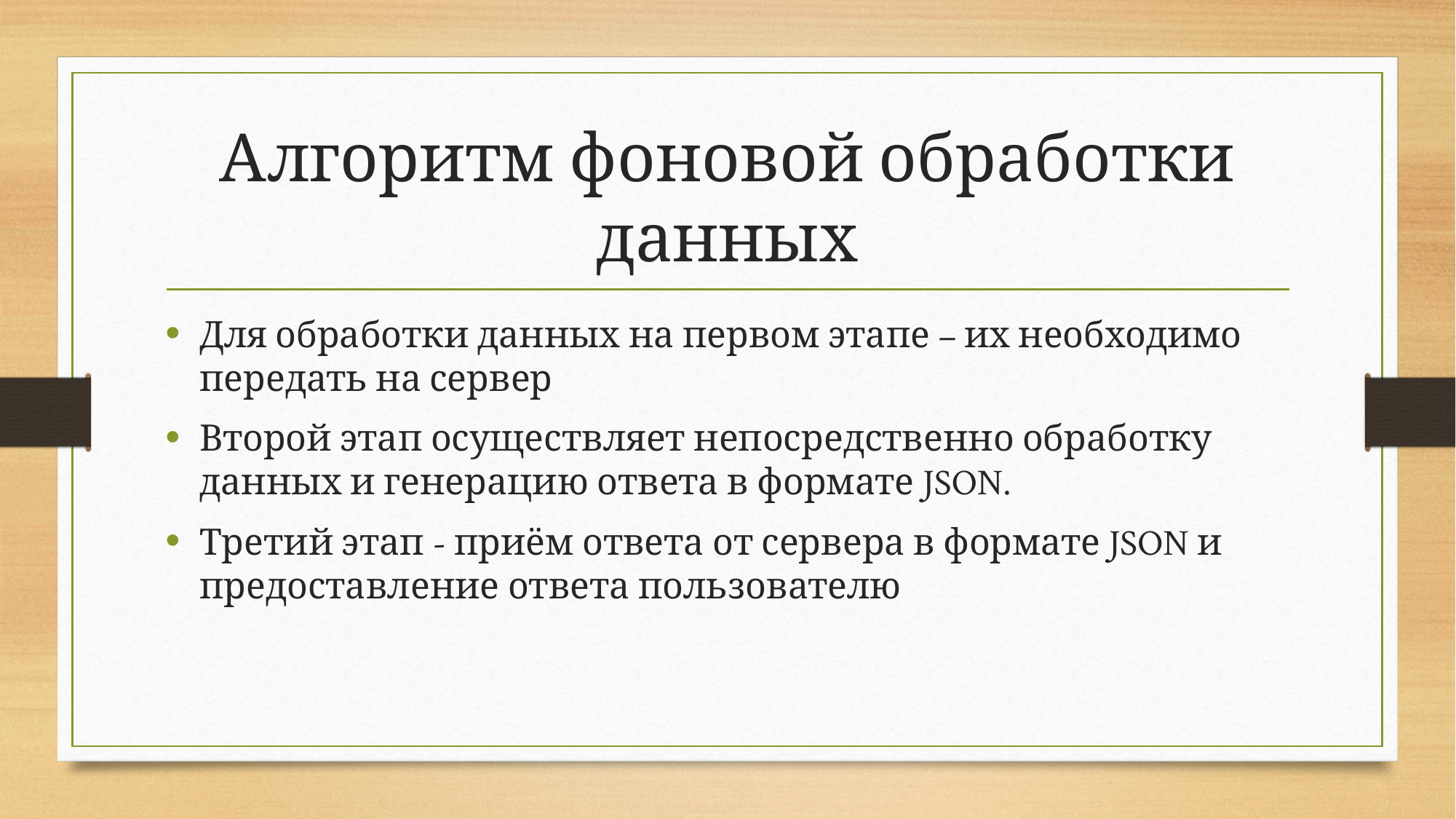

# Алгоритм фоновой обработки данных
Для обработки данных на первом этапе – их необходимо передать на сервер
Второй этап осуществляет непосредственно обработку данных и генерацию ответа в формате JSON.
Третий этап - приём ответа от сервера в формате JSON и предоставление ответа пользователю